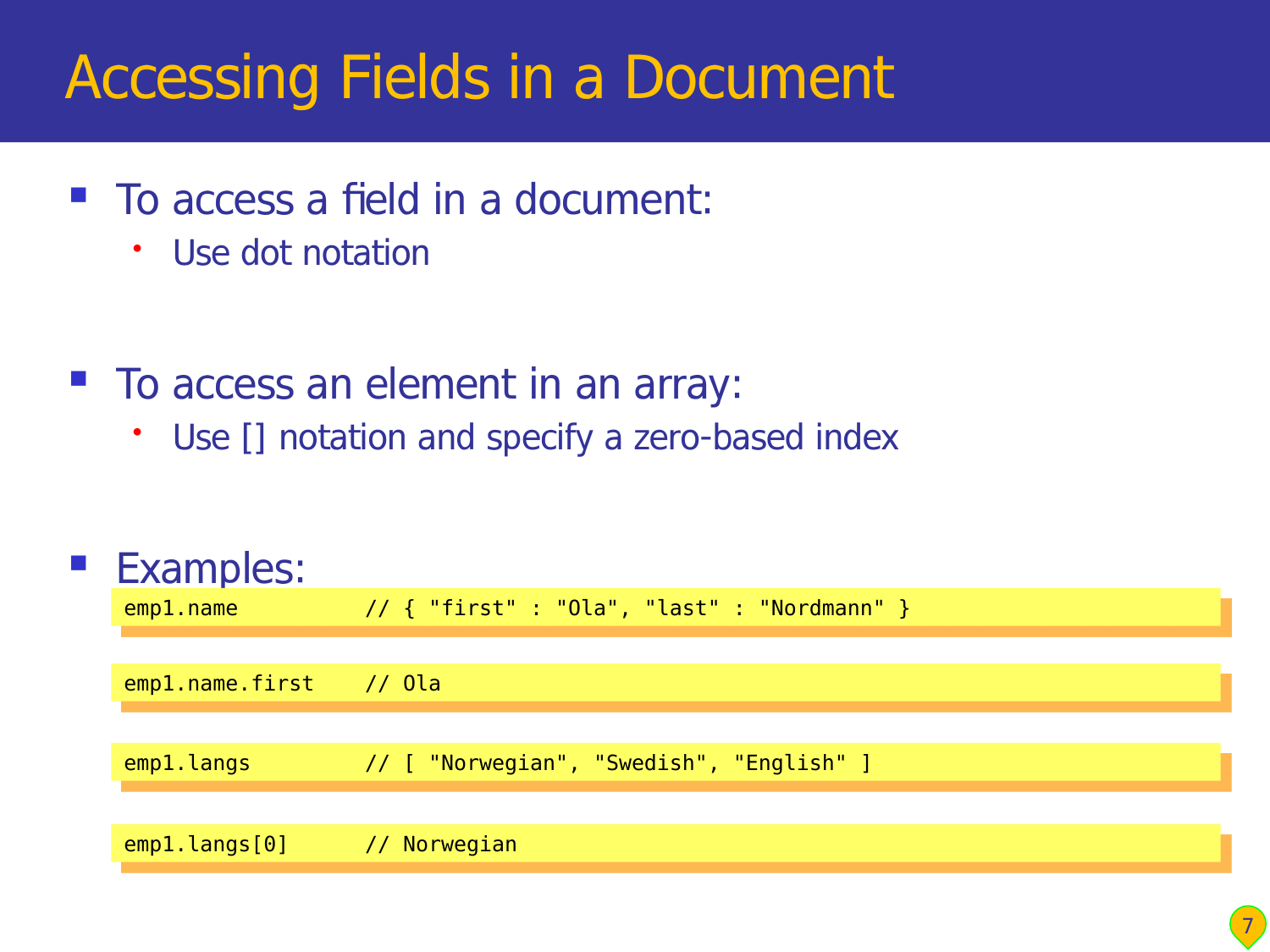

# Accessing Fields in a Document
To access a field in a document:
Use dot notation

To access an element in an array:
Use [] notation and specify a zero-based index

Examples:
emp1.name          // { "first" : "Ola", "last" : "Nordmann" }
emp1.name.first    // Ola
emp1.langs         // [ "Norwegian", "Swedish", "English" ]
emp1.langs[0]      // Norwegian
7